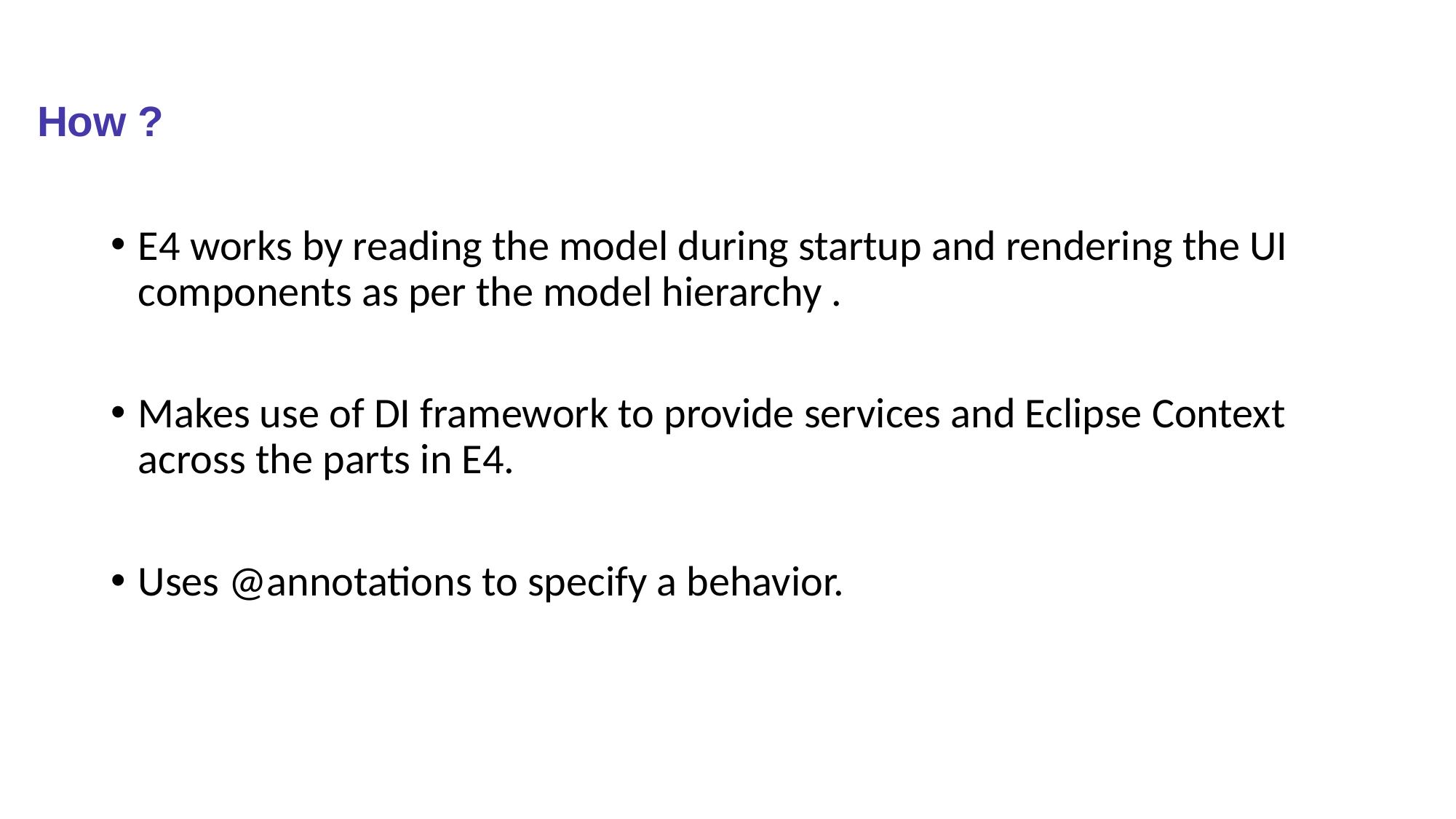

# How ?
E4 works by reading the model during startup and rendering the UI components as per the model hierarchy .

Makes use of DI framework to provide services and Eclipse Context across the parts in E4.

Uses @annotations to specify a behavior.